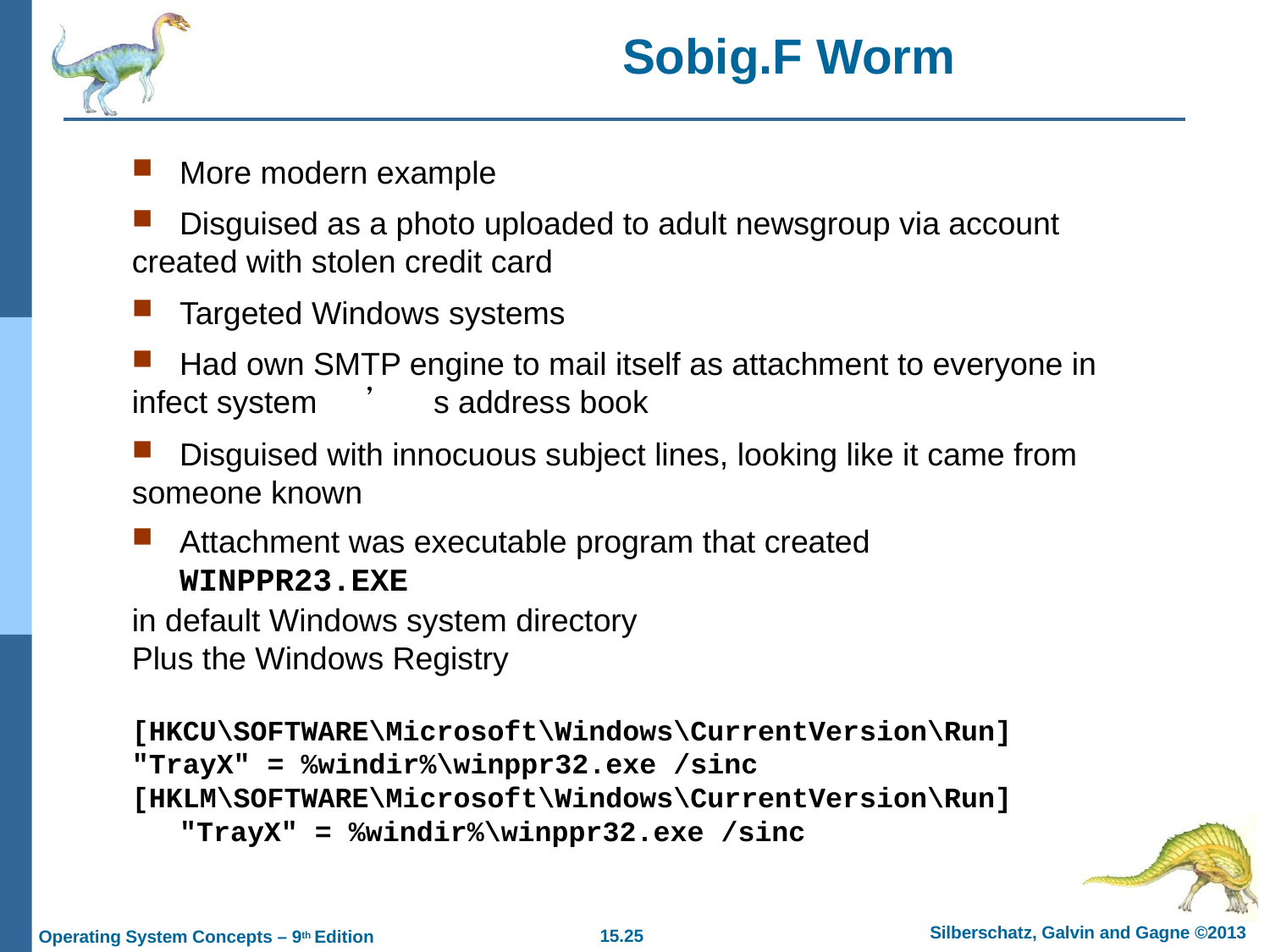

# Sobig.F Worm
More modern example
Disguised as a photo uploaded to adult newsgroup via account
created with stolen credit card
Targeted Windows systems
Had own SMTP engine to mail itself as attachment to everyone in
infect system	s address book
Disguised with innocuous subject lines, looking like it came from
someone known
Attachment was executable program that created	WINPPR23.EXE
in default Windows system directory
Plus the Windows Registry

[HKCU\SOFTWARE\Microsoft\Windows\CurrentVersion\Run]
"TrayX" = %windir%\winppr32.exe /sinc
[HKLM\SOFTWARE\Microsoft\Windows\CurrentVersion\Run]  "TrayX" = %windir%\winppr32.exe /sinc

Silberschatz, Galvin and Gagne ©2013
15.25
Operating System Concepts – 9th Edition